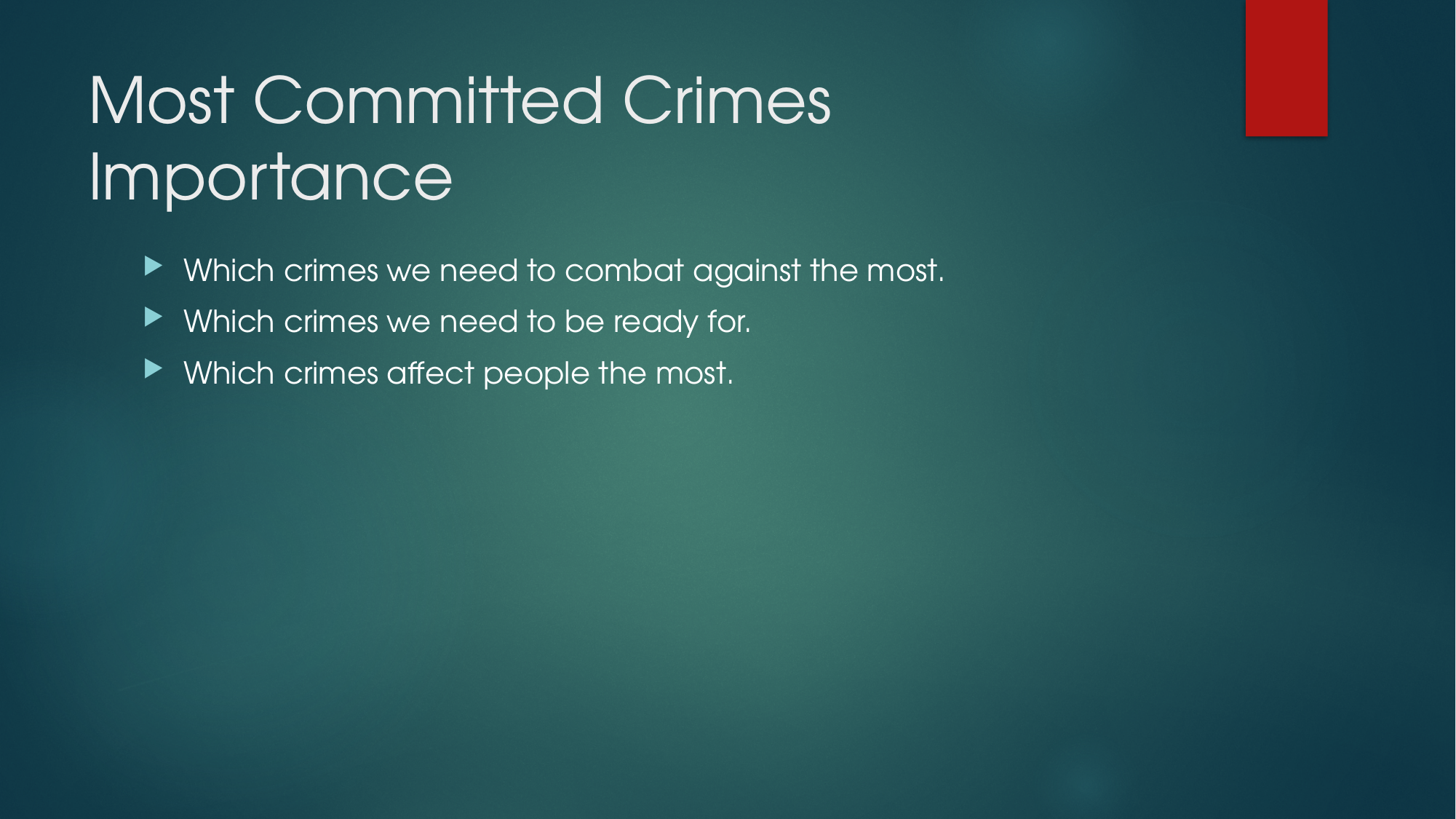

# Most Committed Crimes Importance
Which crimes we need to combat against the most.
Which crimes we need to be ready for.
Which crimes affect people the most.